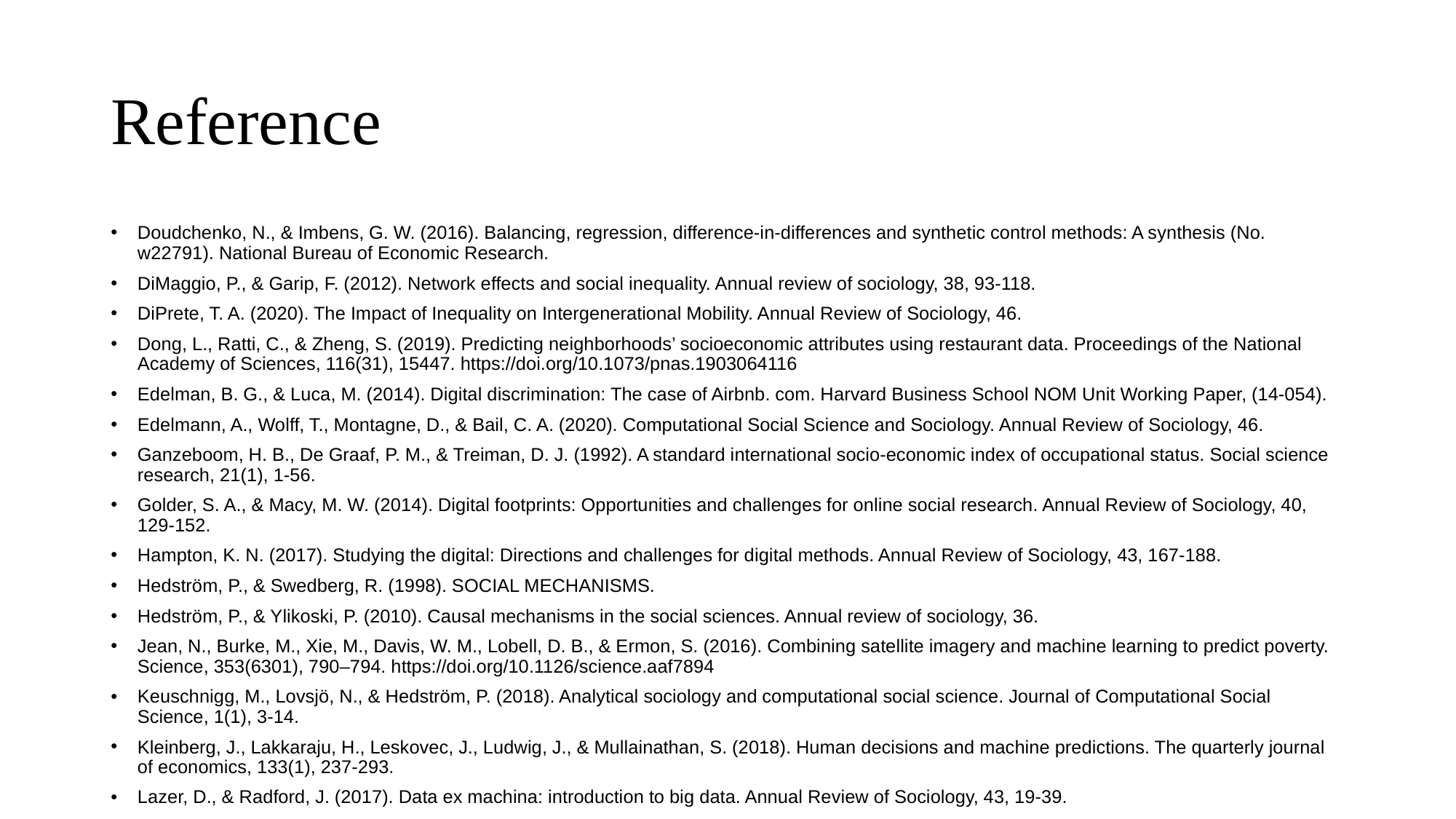

# Reference
Doudchenko, N., & Imbens, G. W. (2016). Balancing, regression, difference-in-differences and synthetic control methods: A synthesis (No. w22791). National Bureau of Economic Research.
DiMaggio, P., & Garip, F. (2012). Network effects and social inequality. Annual review of sociology, 38, 93-118.
DiPrete, T. A. (2020). The Impact of Inequality on Intergenerational Mobility. Annual Review of Sociology, 46.
Dong, L., Ratti, C., & Zheng, S. (2019). Predicting neighborhoods’ socioeconomic attributes using restaurant data. Proceedings of the National Academy of Sciences, 116(31), 15447. https://doi.org/10.1073/pnas.1903064116
Edelman, B. G., & Luca, M. (2014). Digital discrimination: The case of Airbnb. com. Harvard Business School NOM Unit Working Paper, (14-054).
Edelmann, A., Wolff, T., Montagne, D., & Bail, C. A. (2020). Computational Social Science and Sociology. Annual Review of Sociology, 46.
Ganzeboom, H. B., De Graaf, P. M., & Treiman, D. J. (1992). A standard international socio-economic index of occupational status. Social science research, 21(1), 1-56.
Golder, S. A., & Macy, M. W. (2014). Digital footprints: Opportunities and challenges for online social research. Annual Review of Sociology, 40, 129-152.
Hampton, K. N. (2017). Studying the digital: Directions and challenges for digital methods. Annual Review of Sociology, 43, 167-188.
Hedström, P., & Swedberg, R. (1998). SOCIAL MECHANISMS.
Hedström, P., & Ylikoski, P. (2010). Causal mechanisms in the social sciences. Annual review of sociology, 36.
Jean, N., Burke, M., Xie, M., Davis, W. M., Lobell, D. B., & Ermon, S. (2016). Combining satellite imagery and machine learning to predict poverty. Science, 353(6301), 790–794. https://doi.org/10.1126/science.aaf7894
Keuschnigg, M., Lovsjö, N., & Hedström, P. (2018). Analytical sociology and computational social science. Journal of Computational Social Science, 1(1), 3-14.
Kleinberg, J., Lakkaraju, H., Leskovec, J., Ludwig, J., & Mullainathan, S. (2018). Human decisions and machine predictions. The quarterly journal of economics, 133(1), 237-293.
Lazer, D., & Radford, J. (2017). Data ex machina: introduction to big data. Annual Review of Sociology, 43, 19-39.